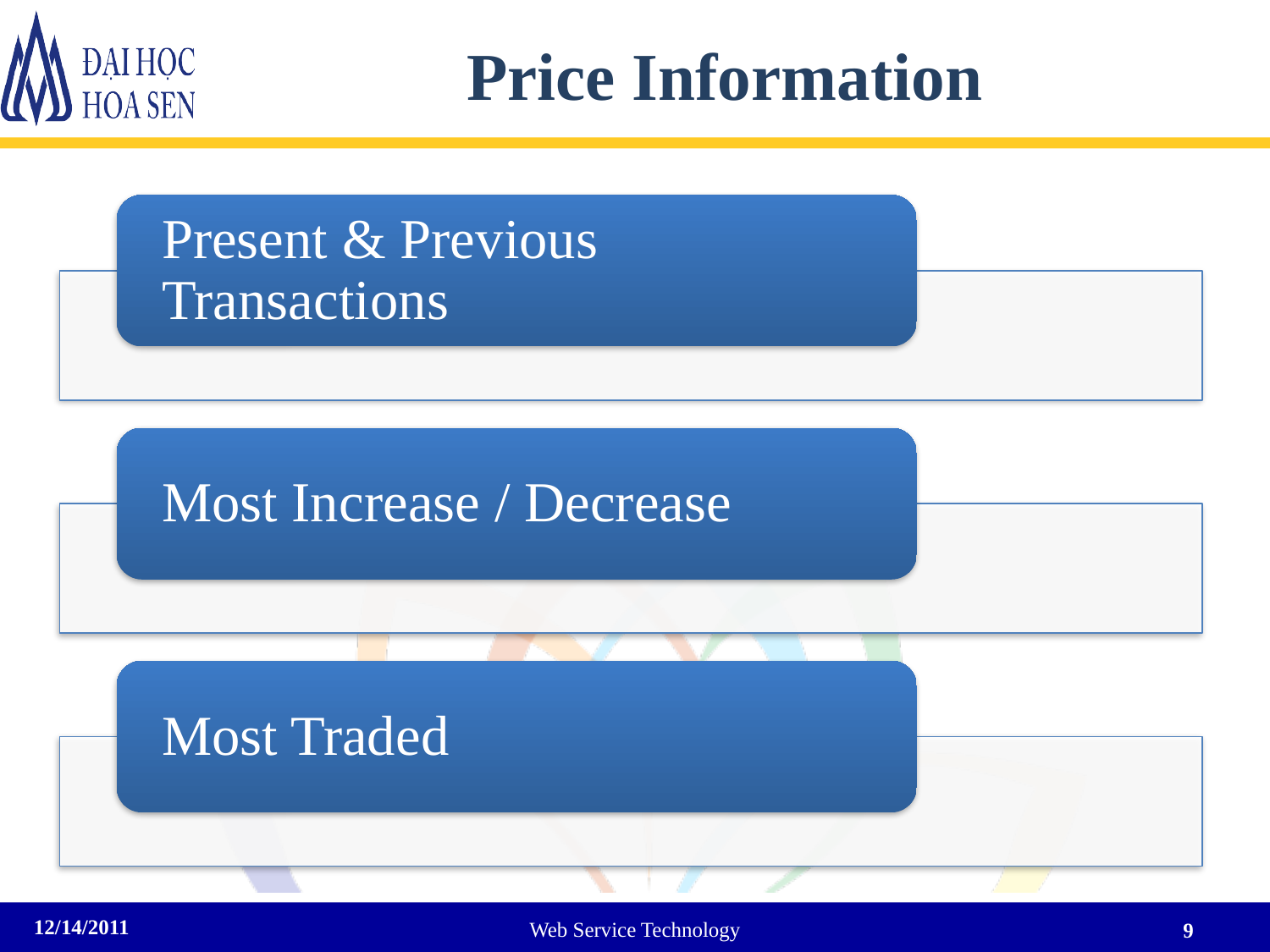

# Price Information
Present & Previous Transactions
Most Increase / Decrease
Most Traded
12/14/2011
Web Service Technology
9